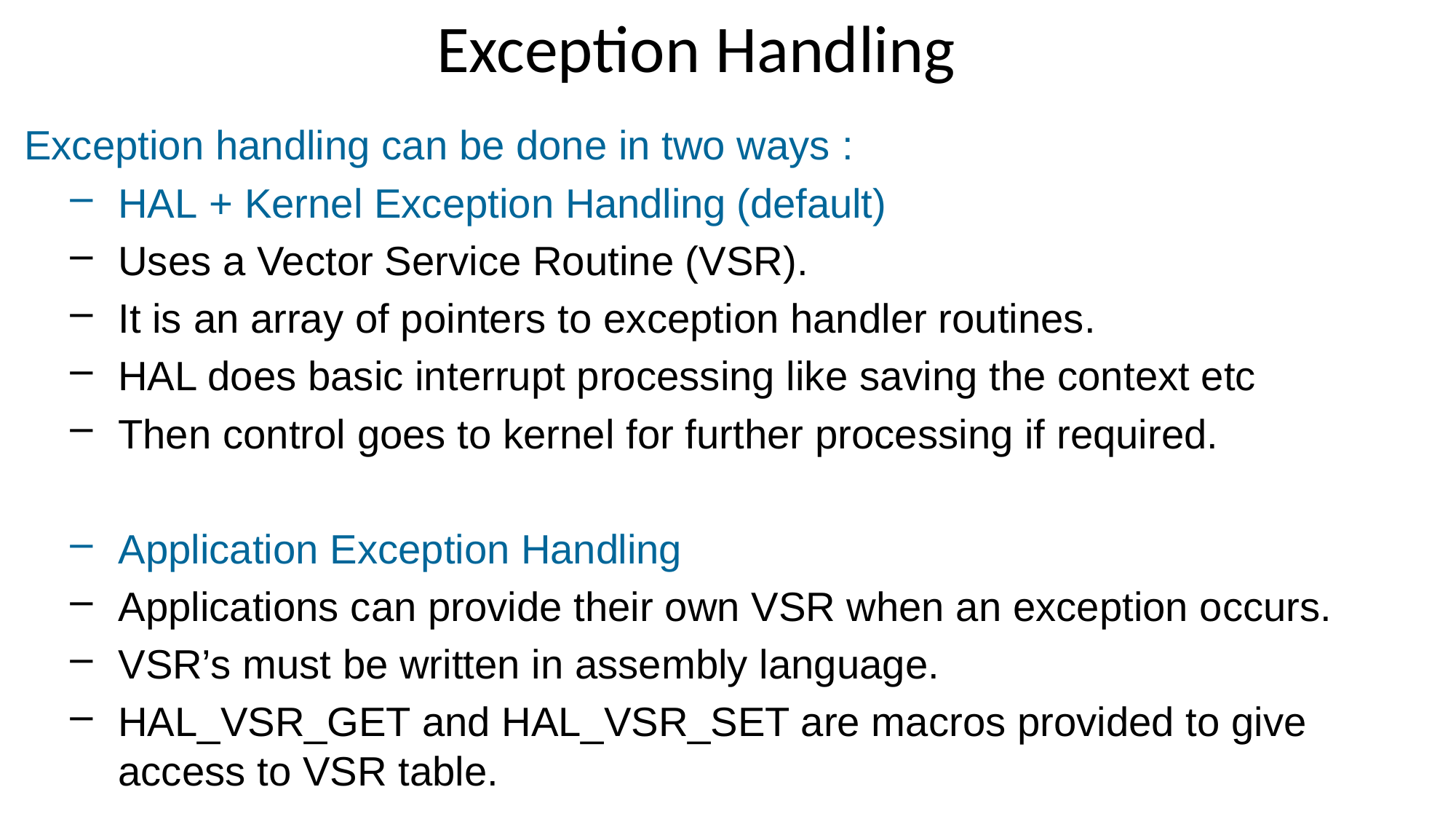

# Exception Handling
Exception handling can be done in two ways :
HAL + Kernel Exception Handling (default)
Uses a Vector Service Routine (VSR).
It is an array of pointers to exception handler routines.
HAL does basic interrupt processing like saving the context etc
Then control goes to kernel for further processing if required.

Application Exception Handling
Applications can provide their own VSR when an exception occurs.
VSR’s must be written in assembly language.
HAL_VSR_GET and HAL_VSR_SET are macros provided to give access to VSR table.